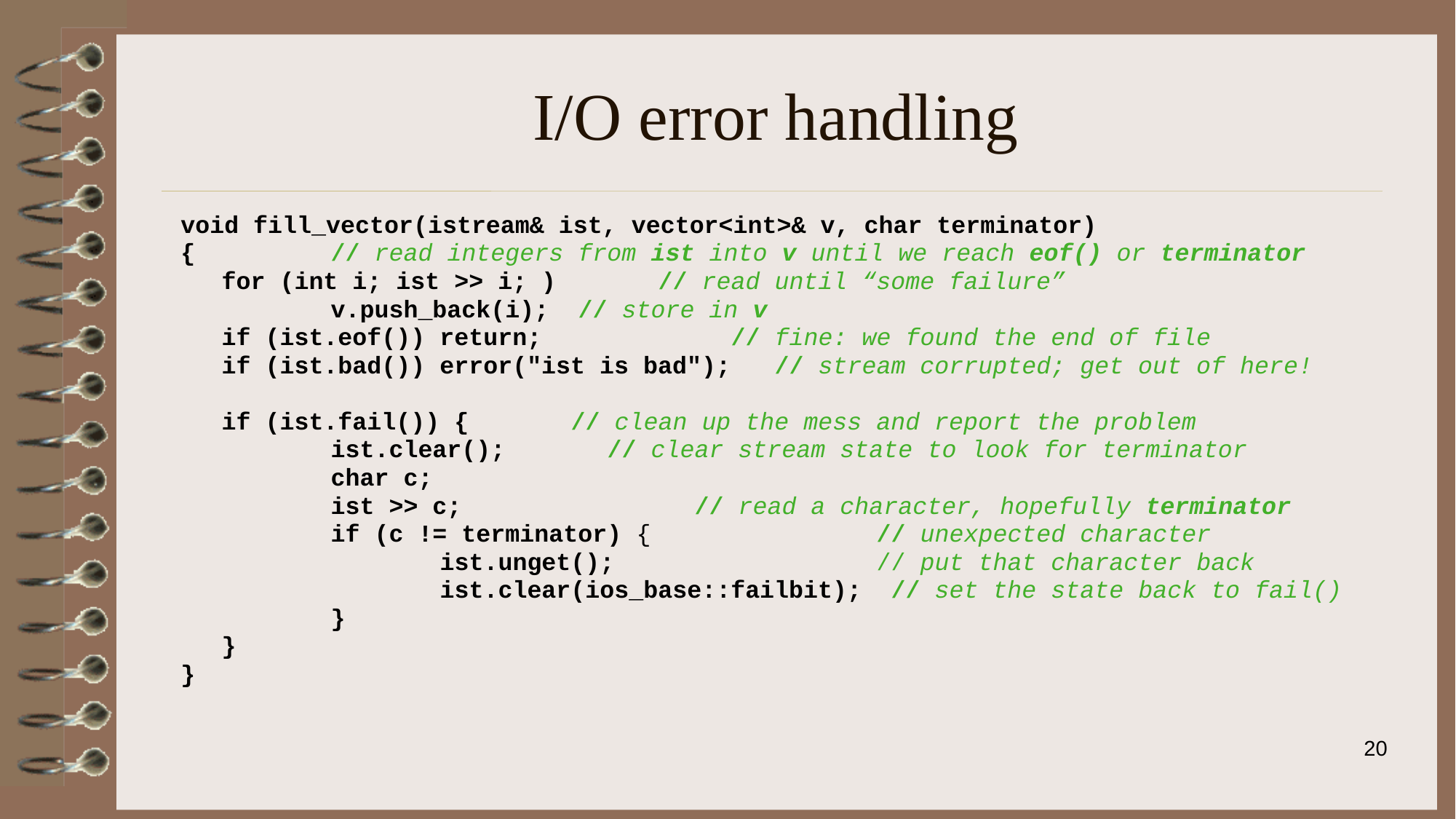

# I/O error handling
void fill_vector(istream& ist, vector<int>& v, char terminator)
{ 		// read integers from ist into v until we reach eof() or terminator
	for (int i; ist >> i; )	// read until “some failure”
		v.push_back(i);  // store in v
	if (ist.eof()) return;		     // fine: we found the end of file
	if (ist.bad()) error("ist is bad");   // stream corrupted; get out of here!

	if (ist.fail()) {       // clean up the mess and report the problem
		ist.clear();       // clear stream state to look for terminator
		char c;
		ist >> c;	          // read a character, hopefully terminator
		if (c != terminator) {			// unexpected character
			ist.unget();			// put that character back
			ist.clear(ios_base::failbit);  // set the state back to fail()
		}
	}
}
20